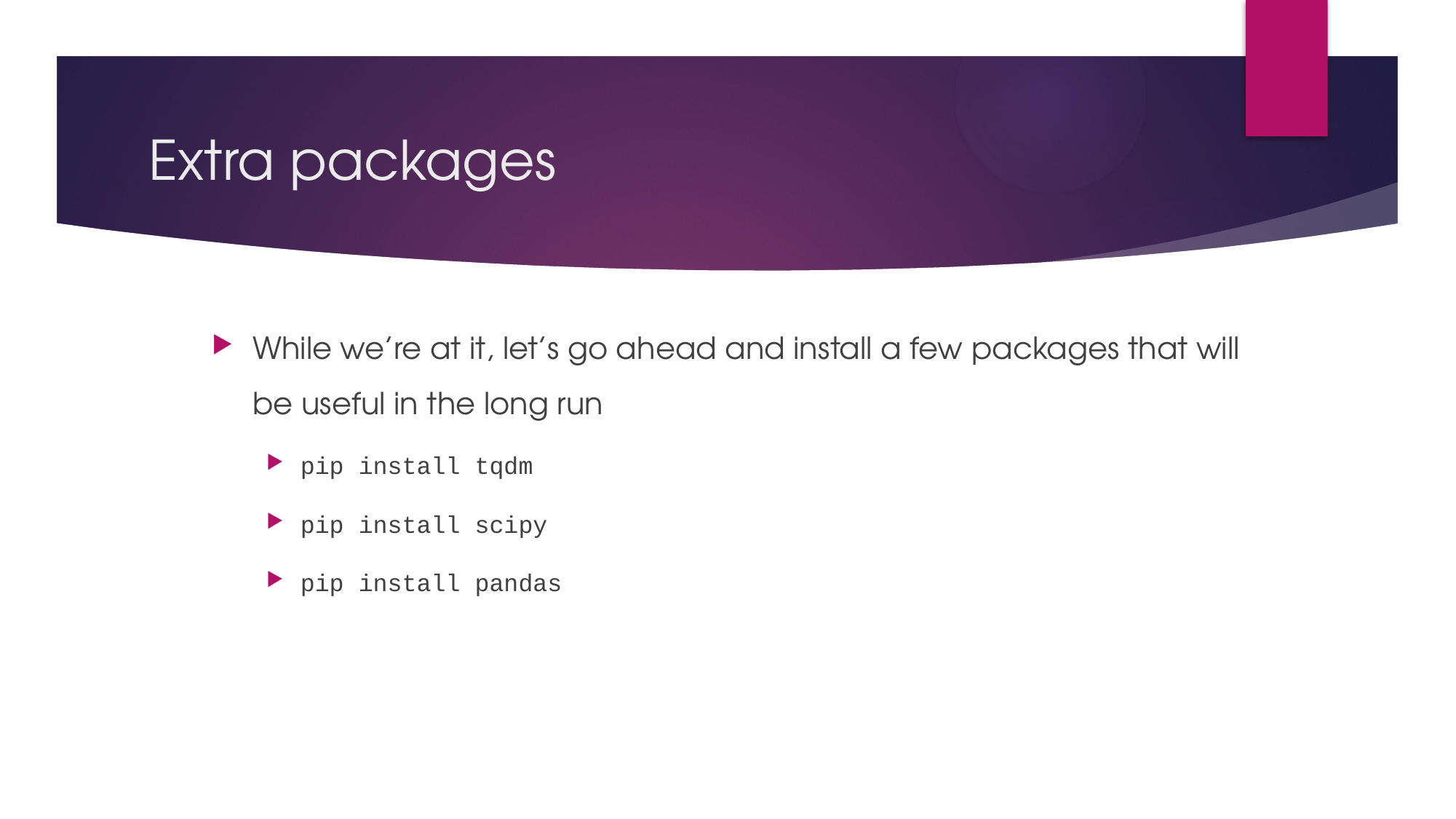

# Extra packages
While we’re at it, let’s go ahead and install a few packages that will be useful in the long run
pip install tqdm
pip install scipy
pip install pandas